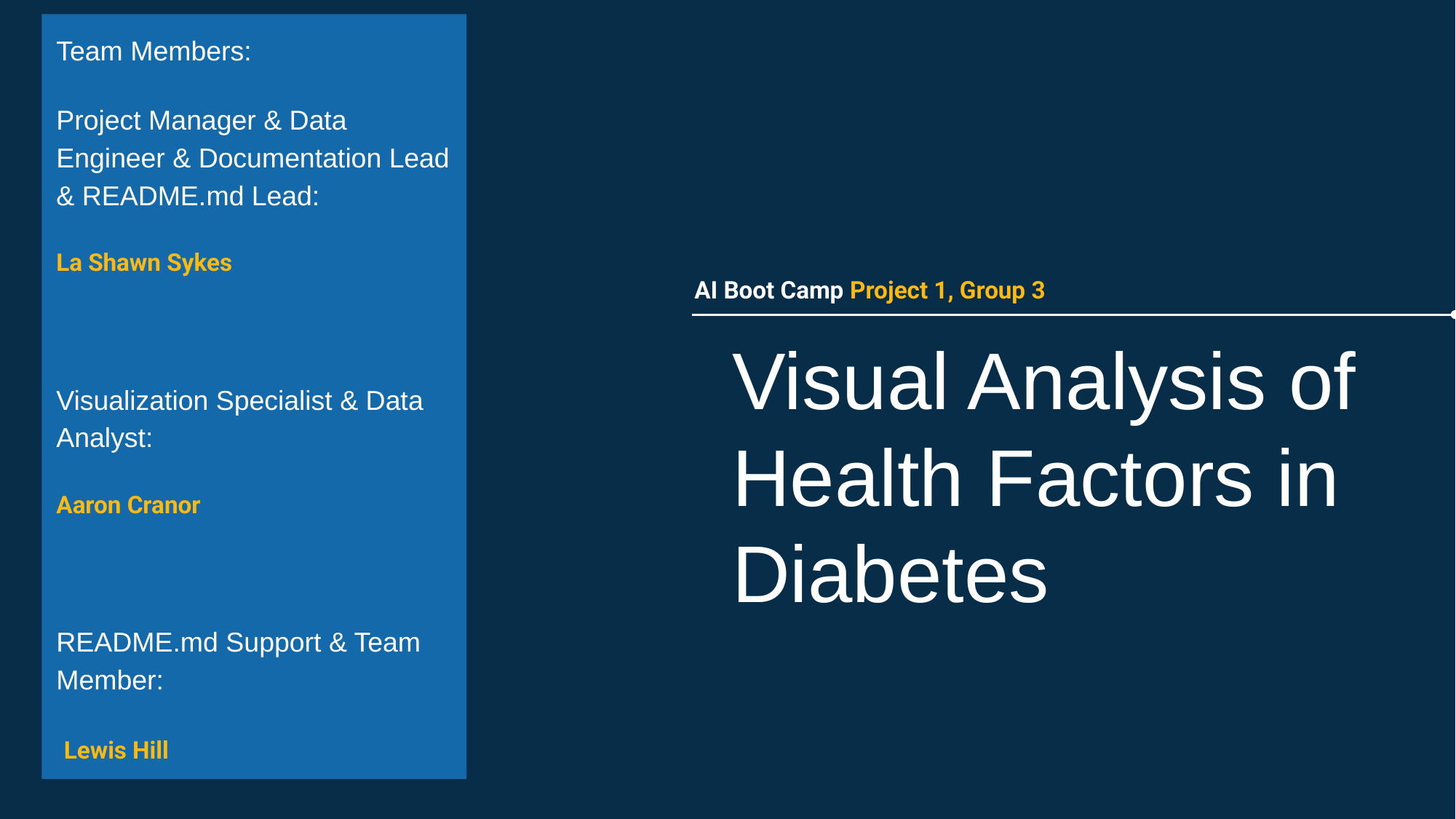

Team Members:
Project Manager & Data Engineer & Documentation Lead & README.md Lead:
La Shawn Sykes

Visualization Specialist & Data Analyst:
Aaron Cranor

README.md Support & Team Member:
 Lewis Hill
AI Boot Camp Project 1, Group 3
# Visual Analysis of Health Factors in Diabetes